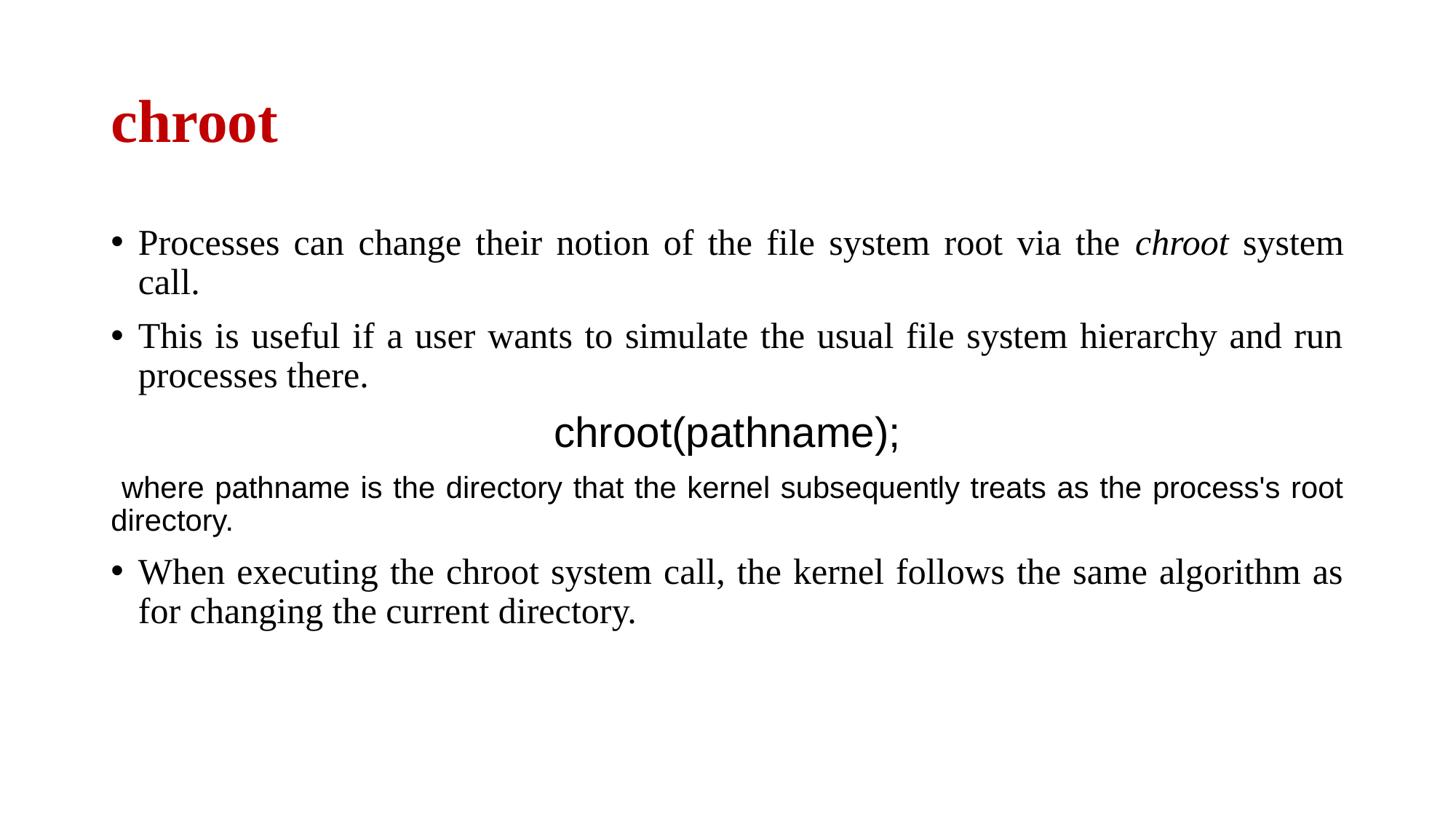

# chroot
Processes can change their notion of the file system root via the chroot system call.
This is useful if a user wants to simulate the usual file system hierarchy and run processes there.
chroot(pathname);
 where pathname is the directory that the kernel subsequently treats as the process's root directory.
When executing the chroot system call, the kernel follows the same algorithm as for changing the current directory.